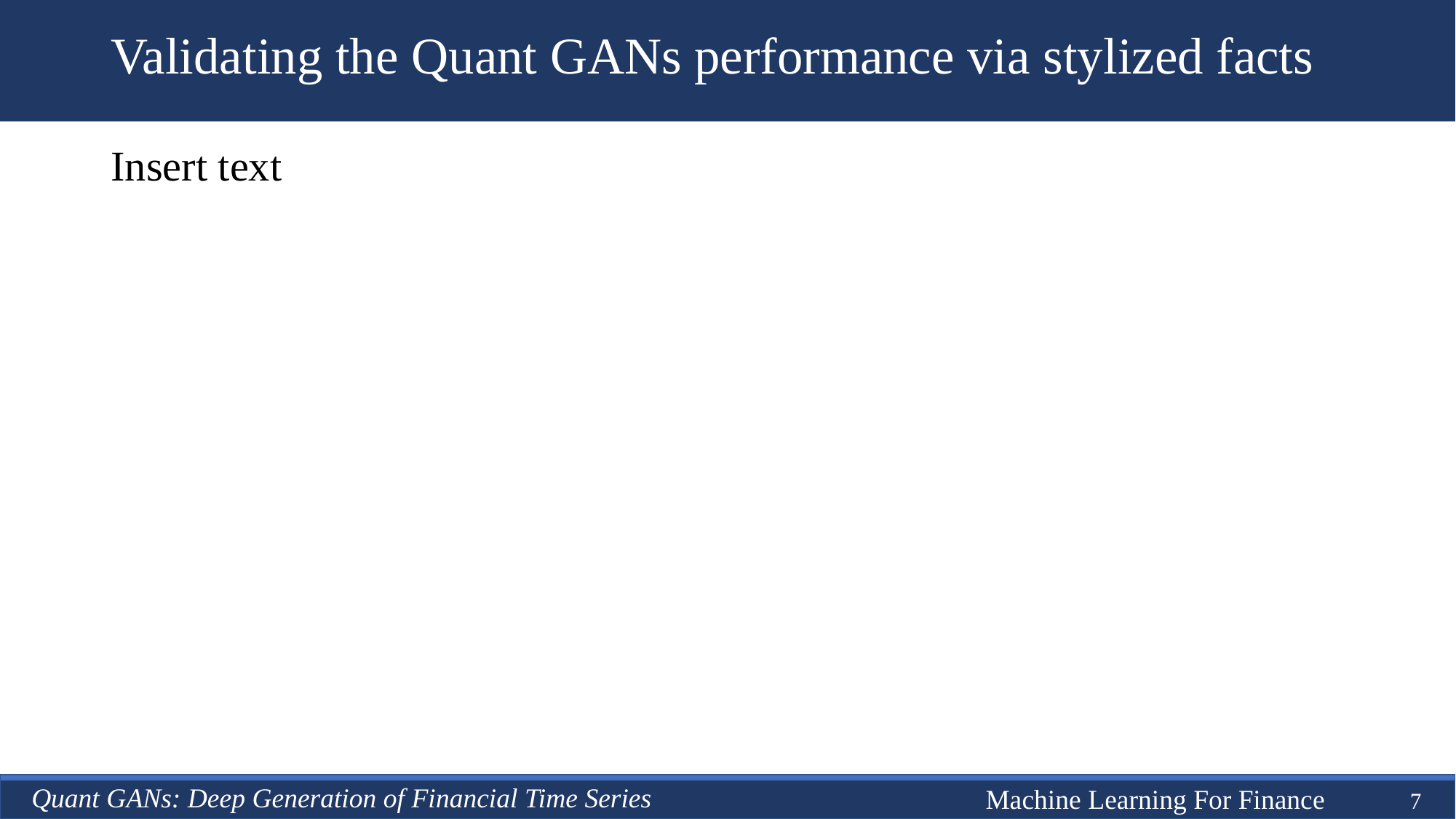

# Validating the Quant GANs performance via stylized facts
Insert text

Quant GANs: Deep Generation of Financial Time Series

Machine Learning For Finance
7